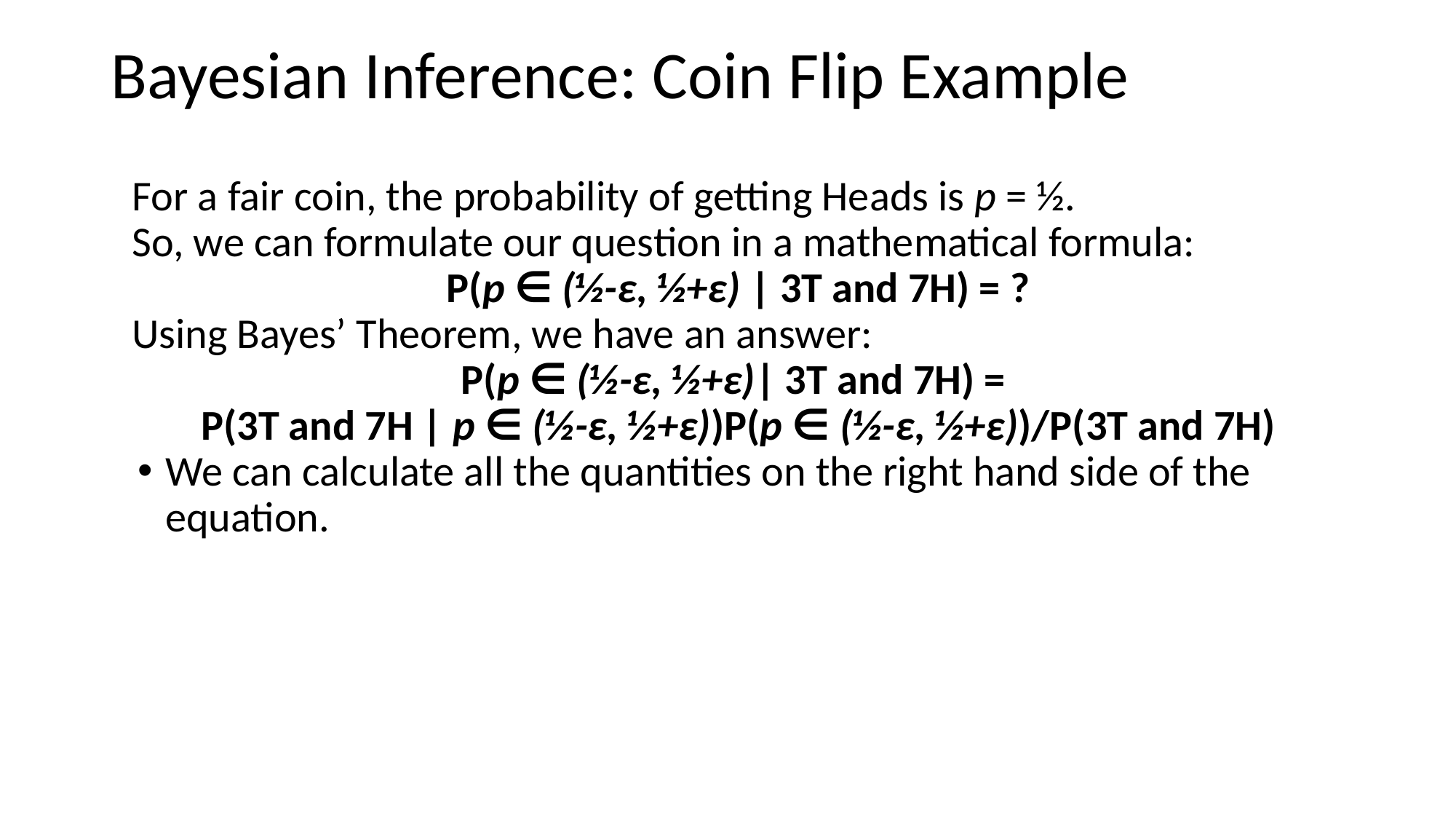

# Bayesian Inference: Coin Flip Example
For a fair coin, the probability of getting Heads is p = ½.
So, we can formulate our question in a mathematical formula:
P(p ∈ (½-ε, ½+ε) | 3T and 7H) = ?
Using Bayes’ Theorem, we have an answer:
P(p ∈ (½-ε, ½+ε)| 3T and 7H) =
P(3T and 7H | p ∈ (½-ε, ½+ε))P(p ∈ (½-ε, ½+ε))/P(3T and 7H)
We can calculate all the quantities on the right hand side of the equation.